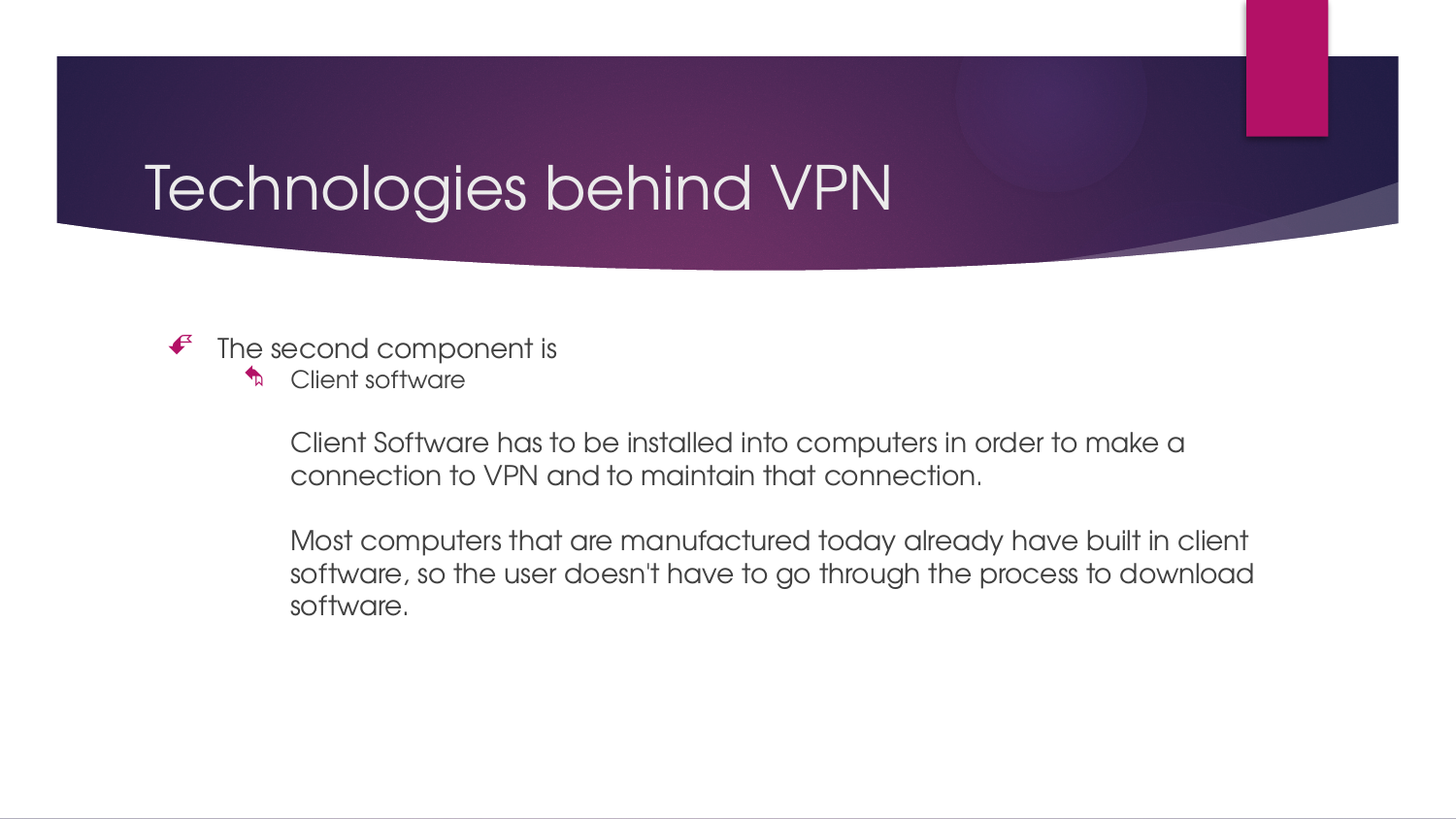

# Technologies behind VPN

The second component is
Client software
Client Software has to be installed into computers in order to make a connection to VPN and to maintain that connection.
Most computers that are manufactured today already have built in client software, so the user doesn't have to go through the process to download software.